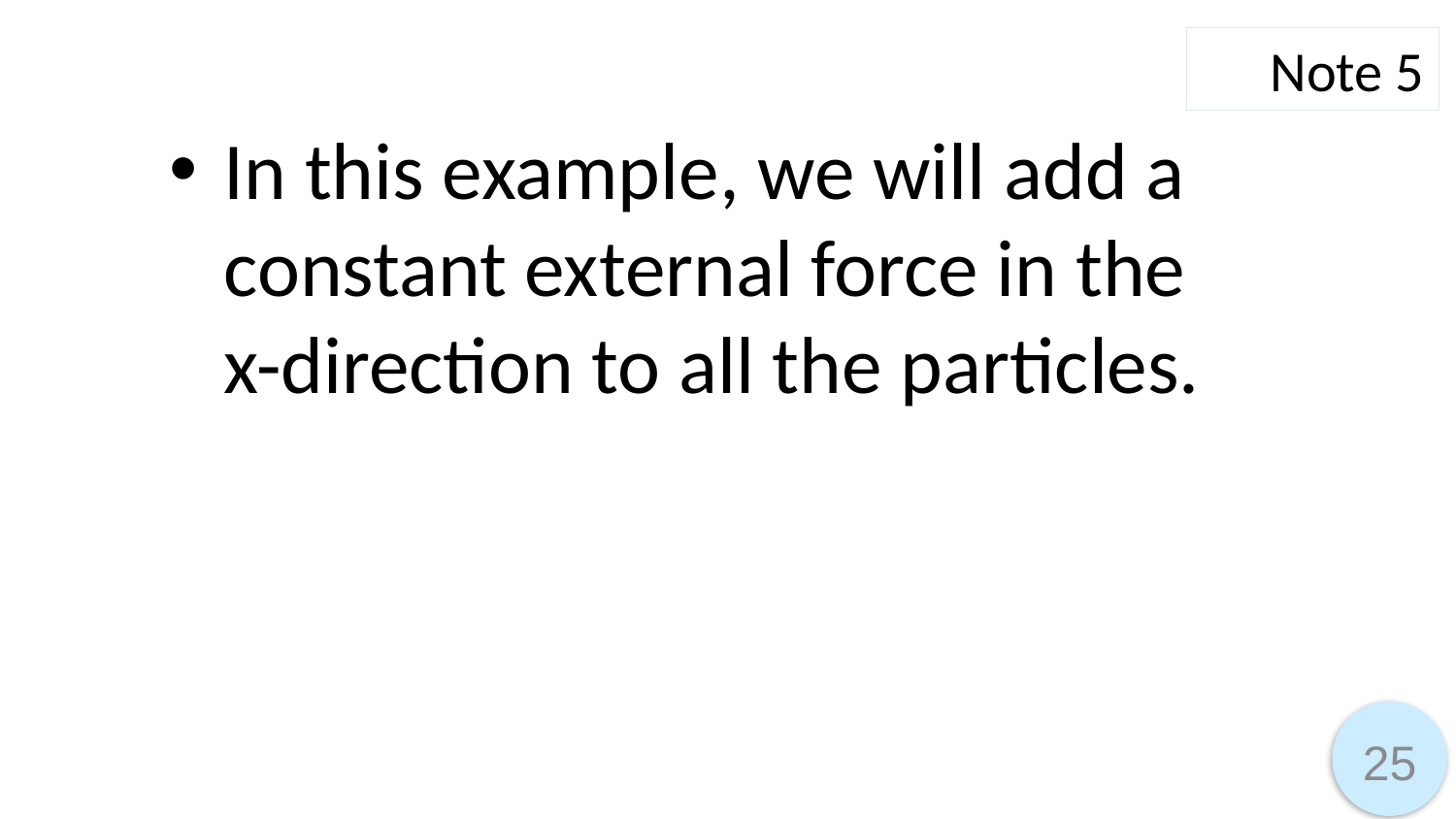

Note 5
In this example, we will add a constant external force in the x-direction to all the particles.
25